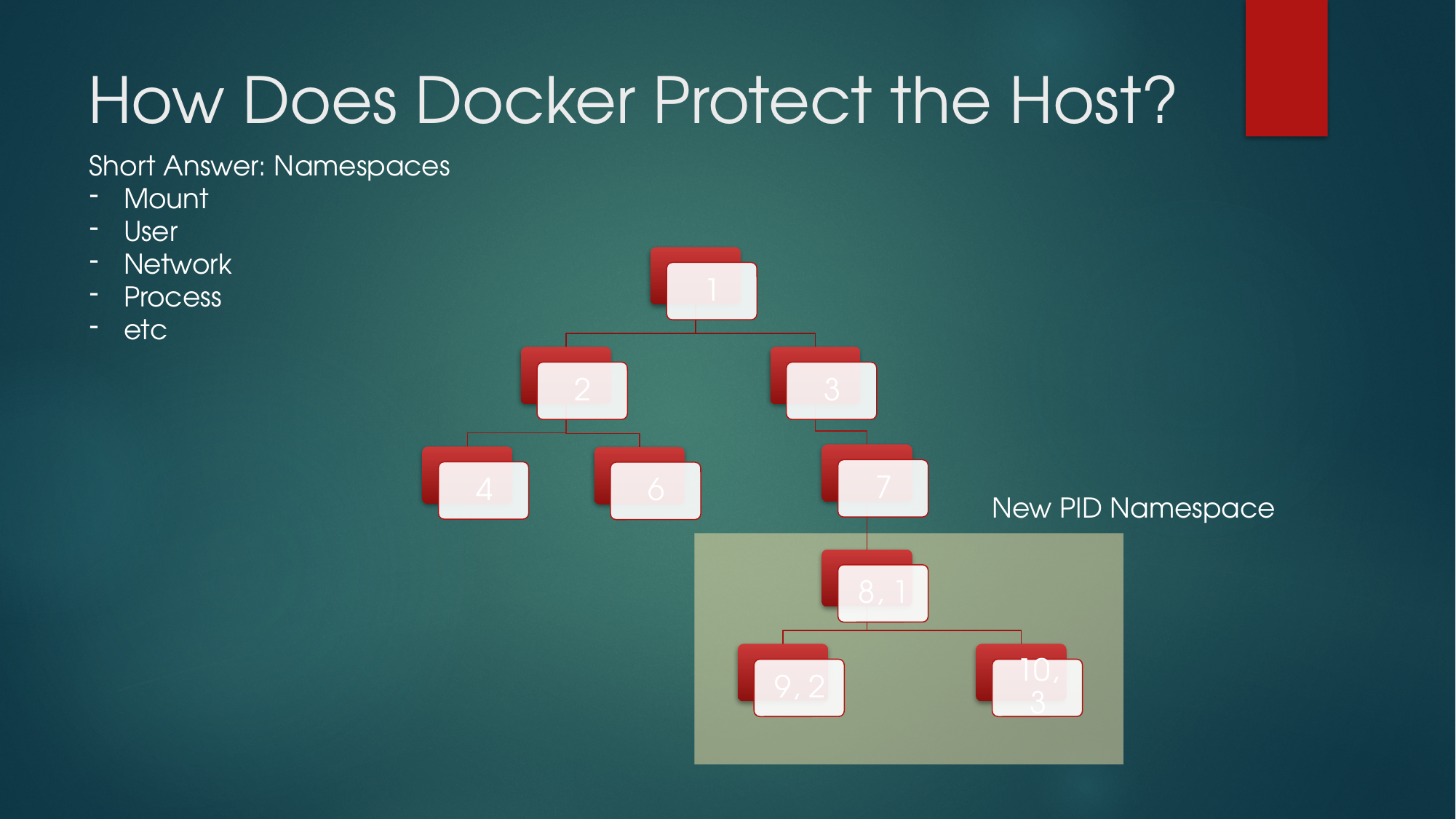

# How Does Docker Protect the Host?
Short Answer: Namespaces
Mount
User
Network
Process
etc
1
2
4
6
3
7
8, 1
9, 2
10, 3
New PID Namespace